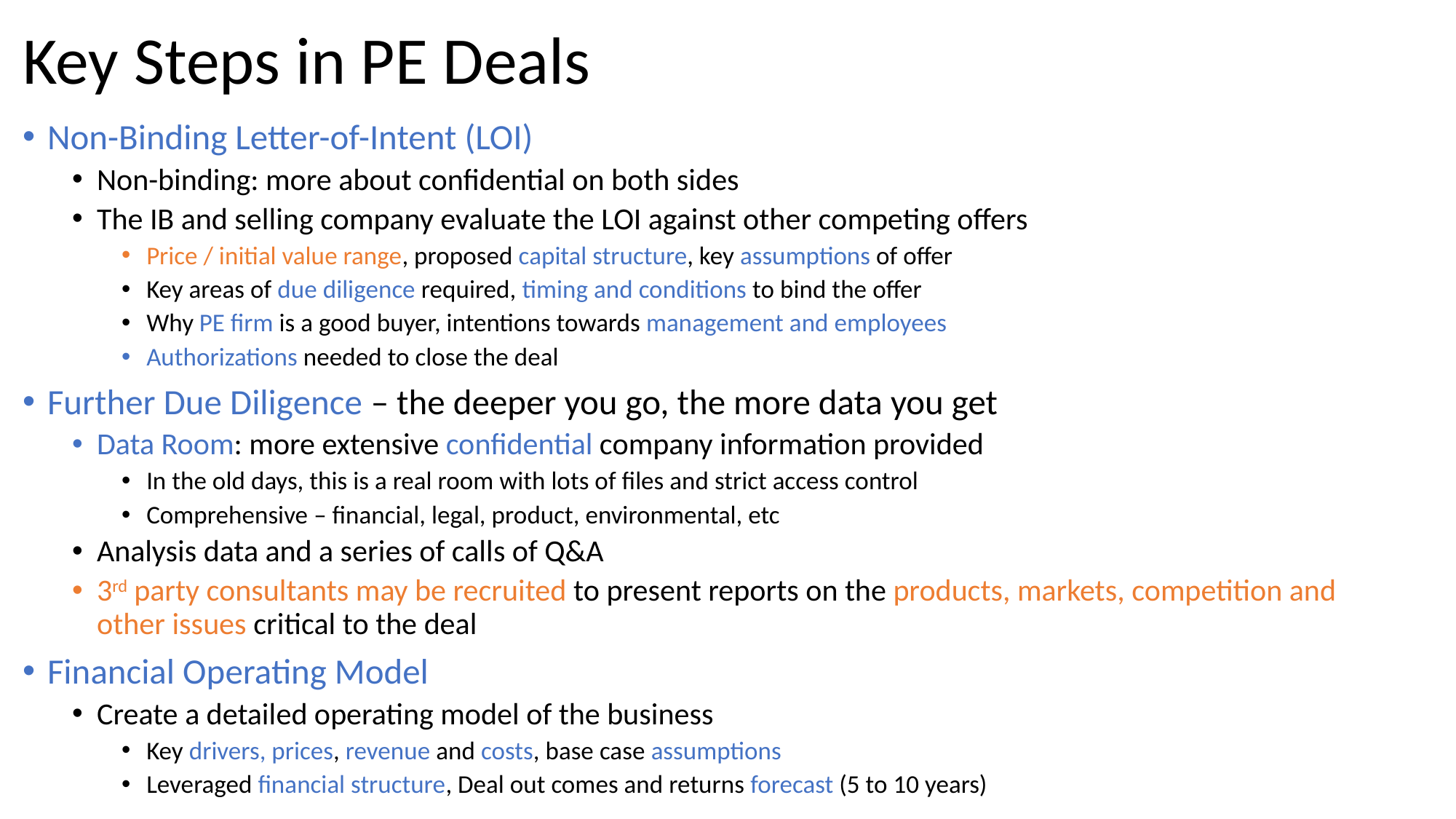

# Key Steps in PE Deals
Non-Binding Letter-of-Intent (LOI)
Non-binding: more about confidential on both sides
The IB and selling company evaluate the LOI against other competing offers
Price / initial value range, proposed capital structure, key assumptions of offer
Key areas of due diligence required, timing and conditions to bind the offer
Why PE firm is a good buyer, intentions towards management and employees
Authorizations needed to close the deal
Further Due Diligence – the deeper you go, the more data you get
Data Room: more extensive confidential company information provided
In the old days, this is a real room with lots of files and strict access control
Comprehensive – financial, legal, product, environmental, etc
Analysis data and a series of calls of Q&A
3rd party consultants may be recruited to present reports on the products, markets, competition and other issues critical to the deal
Financial Operating Model
Create a detailed operating model of the business
Key drivers, prices, revenue and costs, base case assumptions
Leveraged financial structure, Deal out comes and returns forecast (5 to 10 years)